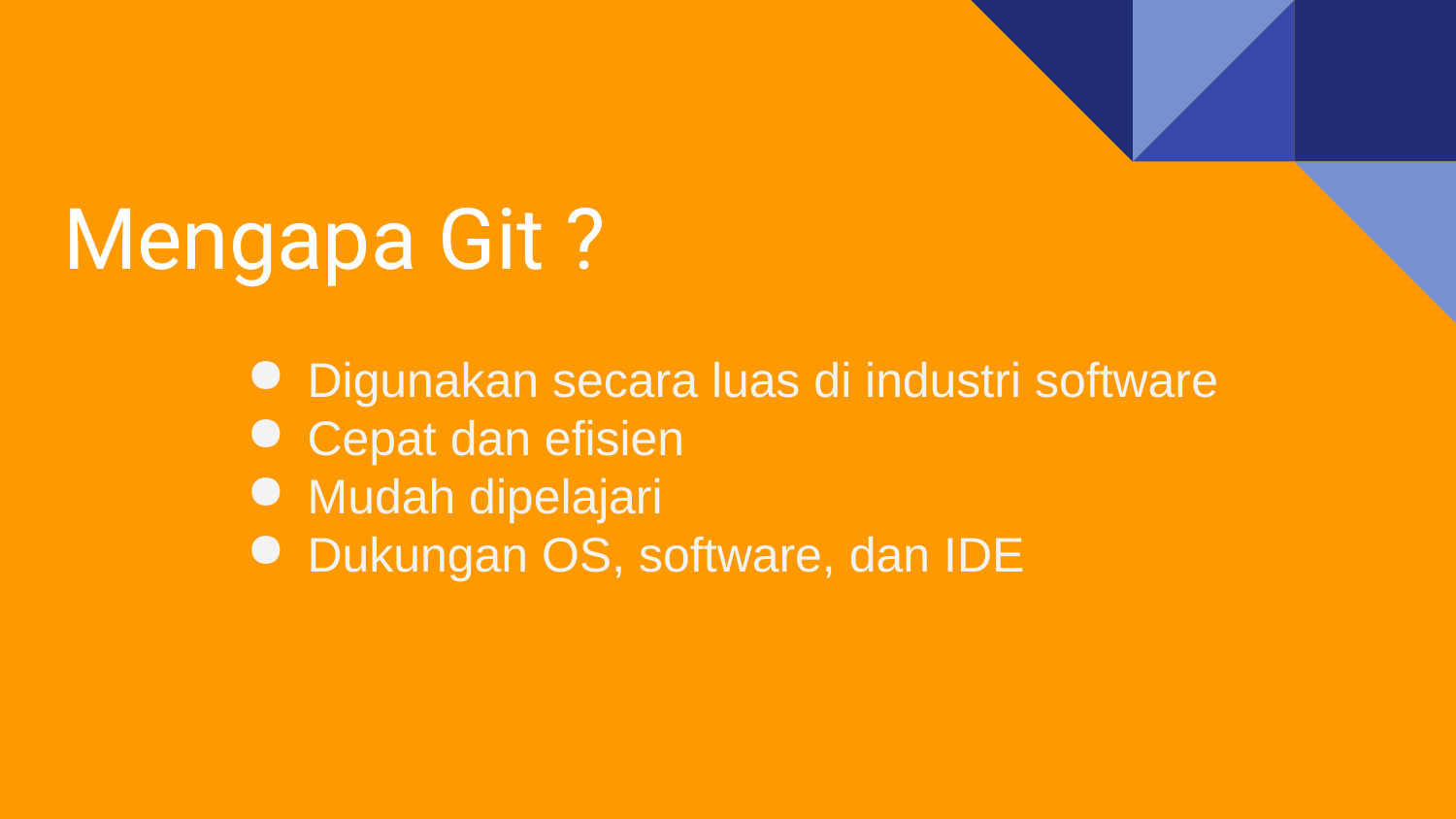

# Mengapa Git ?
Digunakan secara luas di industri software
Cepat dan efisien
Mudah dipelajari
Dukungan OS, software, dan IDE